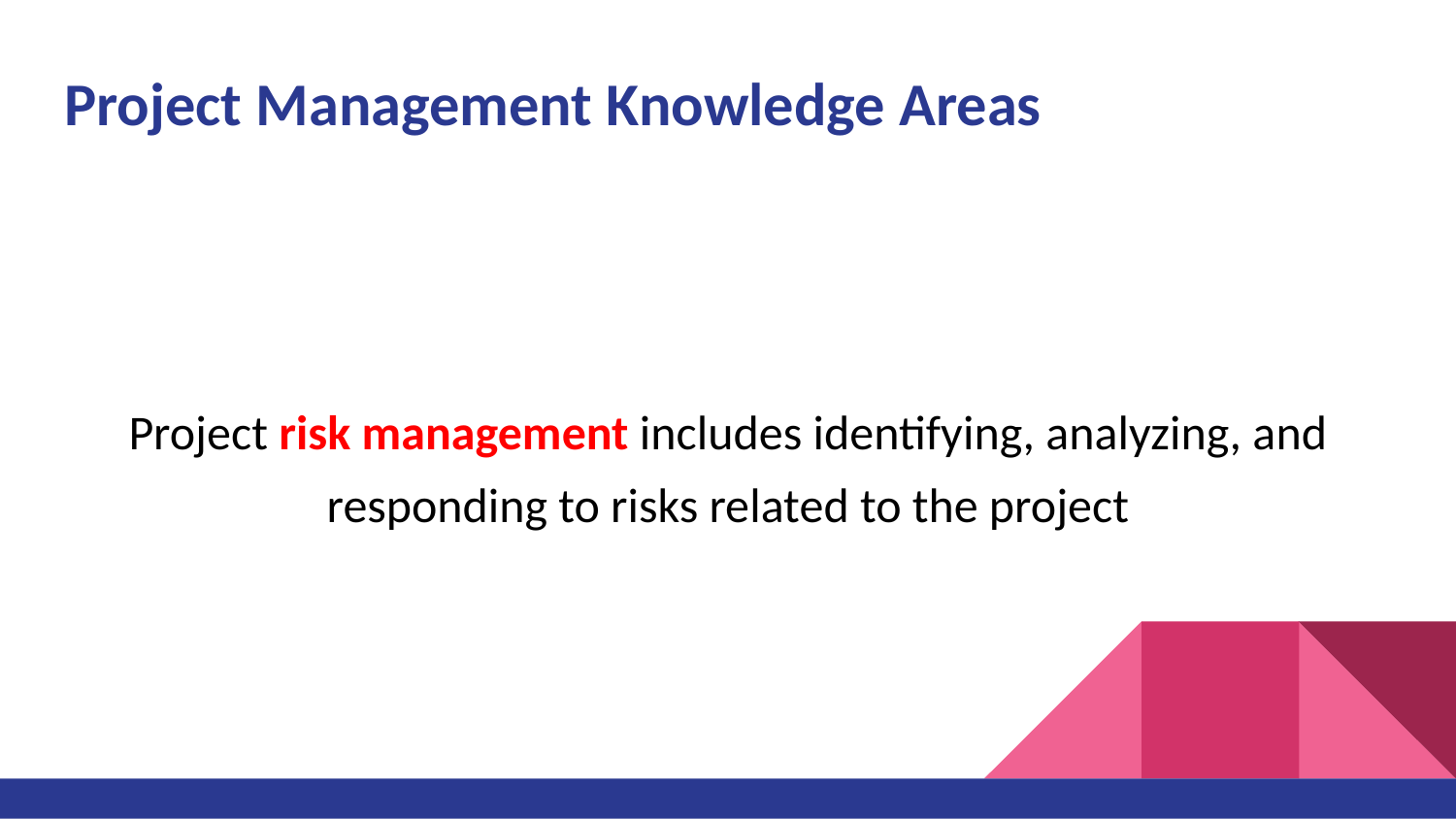

# Project Management Knowledge Areas
Project risk management includes identifying, analyzing, and responding to risks related to the project